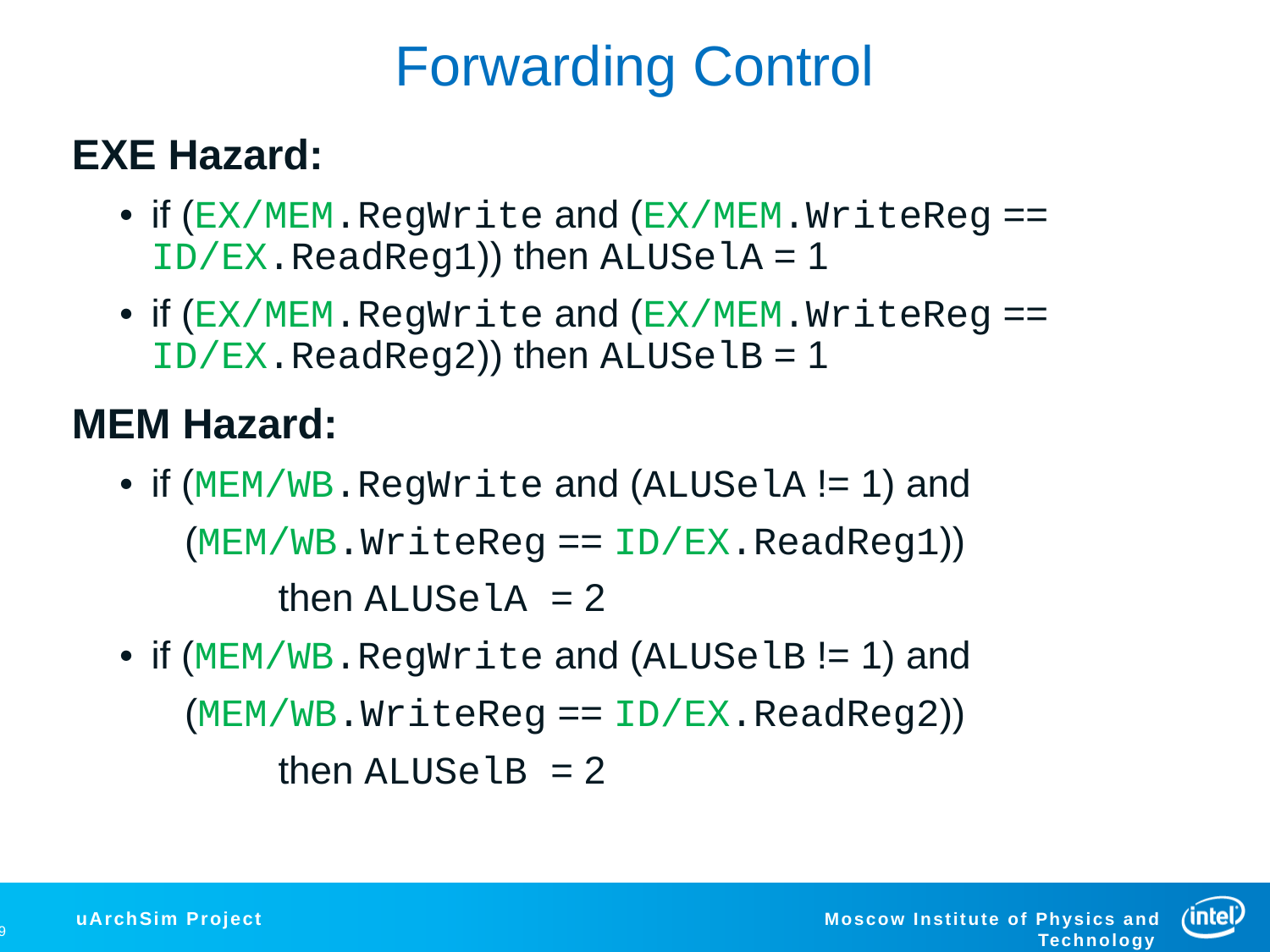

# Forwarding Control
EXE Hazard:
if (EX/MEM.RegWrite and (EX/MEM.WriteReg == ID/EX.ReadReg1)) then ALUSelA = 1
if (EX/MEM.RegWrite and (EX/MEM.WriteReg == ID/EX.ReadReg2)) then ALUSelB = 1
MEM Hazard:
if (MEM/WB.RegWrite and (ALUSelA != 1) and
      (MEM/WB.WriteReg == ID/EX.ReadReg1))
		then ALUSelA = 2
if (MEM/WB.RegWrite and (ALUSelB != 1) and
      (MEM/WB.WriteReg == ID/EX.ReadReg2))
		then ALUSelB = 2